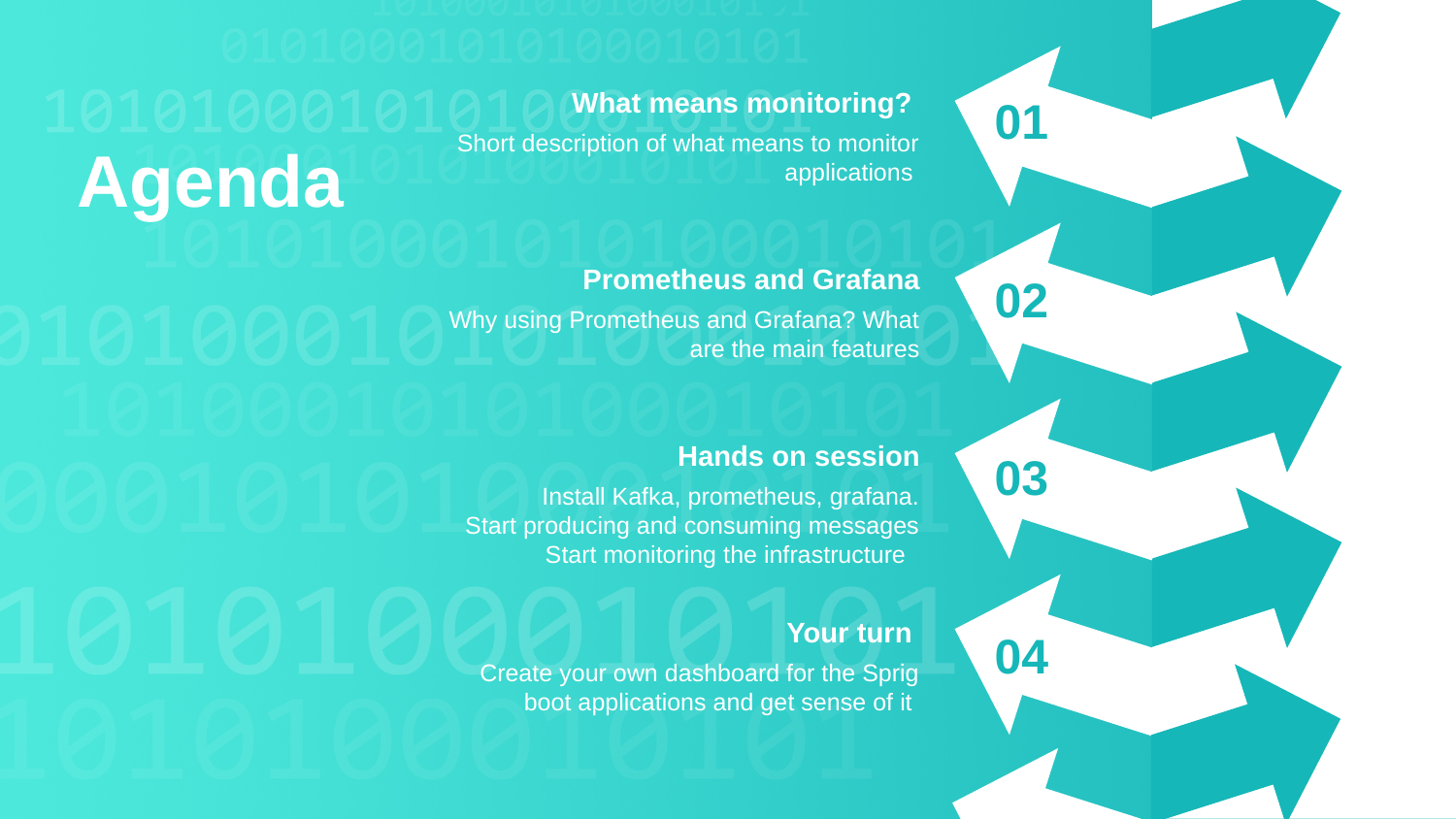

What means monitoring?
Short description of what means to monitor applications
01
Agenda

Prometheus and Grafana
Why using Prometheus and Grafana? What are the main features
02

Hands on session
Install Kafka, prometheus, grafana.
Start producing and consuming messages
Start monitoring the infrastructure
03

Your turn
Create your own dashboard for the Sprig boot applications and get sense of it
04